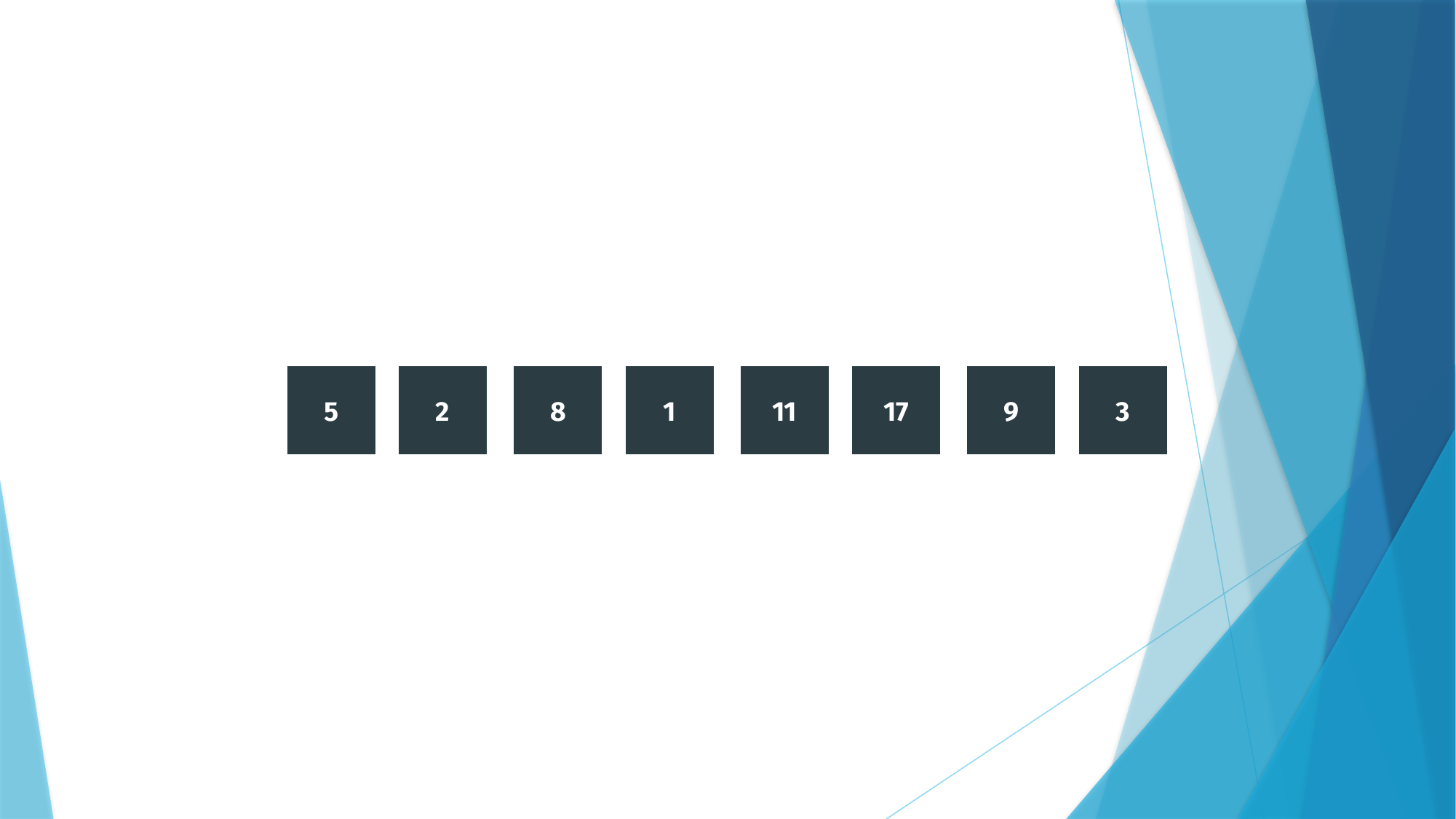

3
17
9
1
11
2
8
5